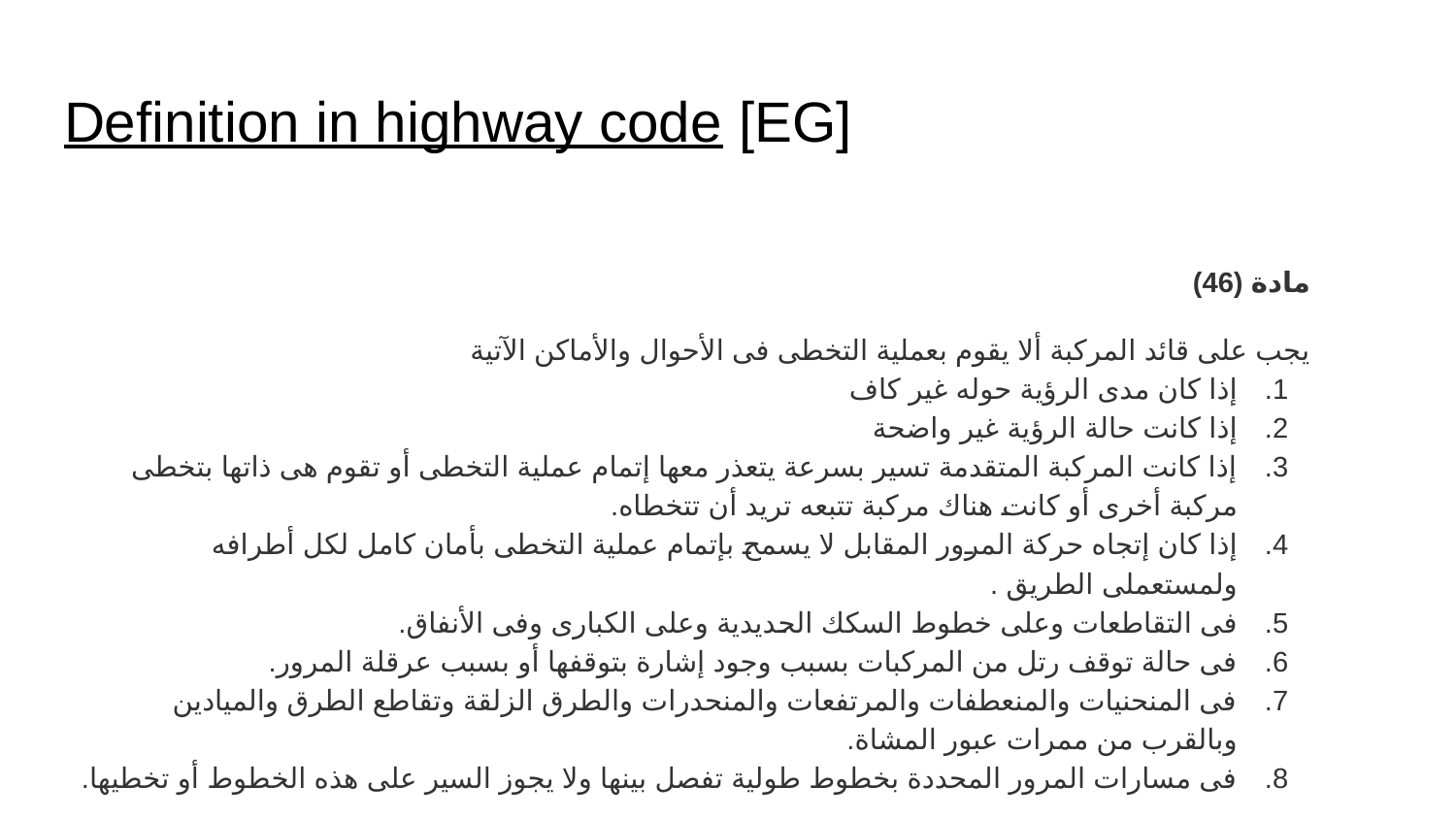

# Definition in highway code [EG]

مادة (46)

يجب على قائد المركبة ألا يقوم بعملية التخطى فى الأحوال والأماكن الآتية
إذا كان مدى الرؤية حوله غير كاف
إذا كانت حالة الرؤية غير واضحة
إذا كانت المركبة المتقدمة تسير بسرعة يتعذر معها إتمام عملية التخطى أو تقوم هى ذاتها بتخطى مركبة أخرى أو كانت هناك مركبة تتبعه تريد أن تتخطاه.
إذا كان إتجاه حركة المرور المقابل لا يسمح بإتمام عملية التخطى بأمان كامل لكل أطرافه ولمستعملى الطريق .
فى التقاطعات وعلى خطوط السكك الحديدية وعلى الكبارى وفى الأنفاق.
فى حالة توقف رتل من المركبات بسبب وجود إشارة بتوقفها أو بسبب عرقلة المرور.
فى المنحنيات والمنعطفات والمرتفعات والمنحدرات والطرق الزلقة وتقاطع الطرق والميادين وبالقرب من ممرات عبور المشاة.
فى مسارات المرور المحددة بخطوط طولية تفصل بينها ولا يجوز السير على هذه الخطوط أو تخطيها.  __
فى الأماكن المحظور فيها التخطى بمقتضى علامات أو إشارات المرور أو طبقا لتعليمات المرور. __